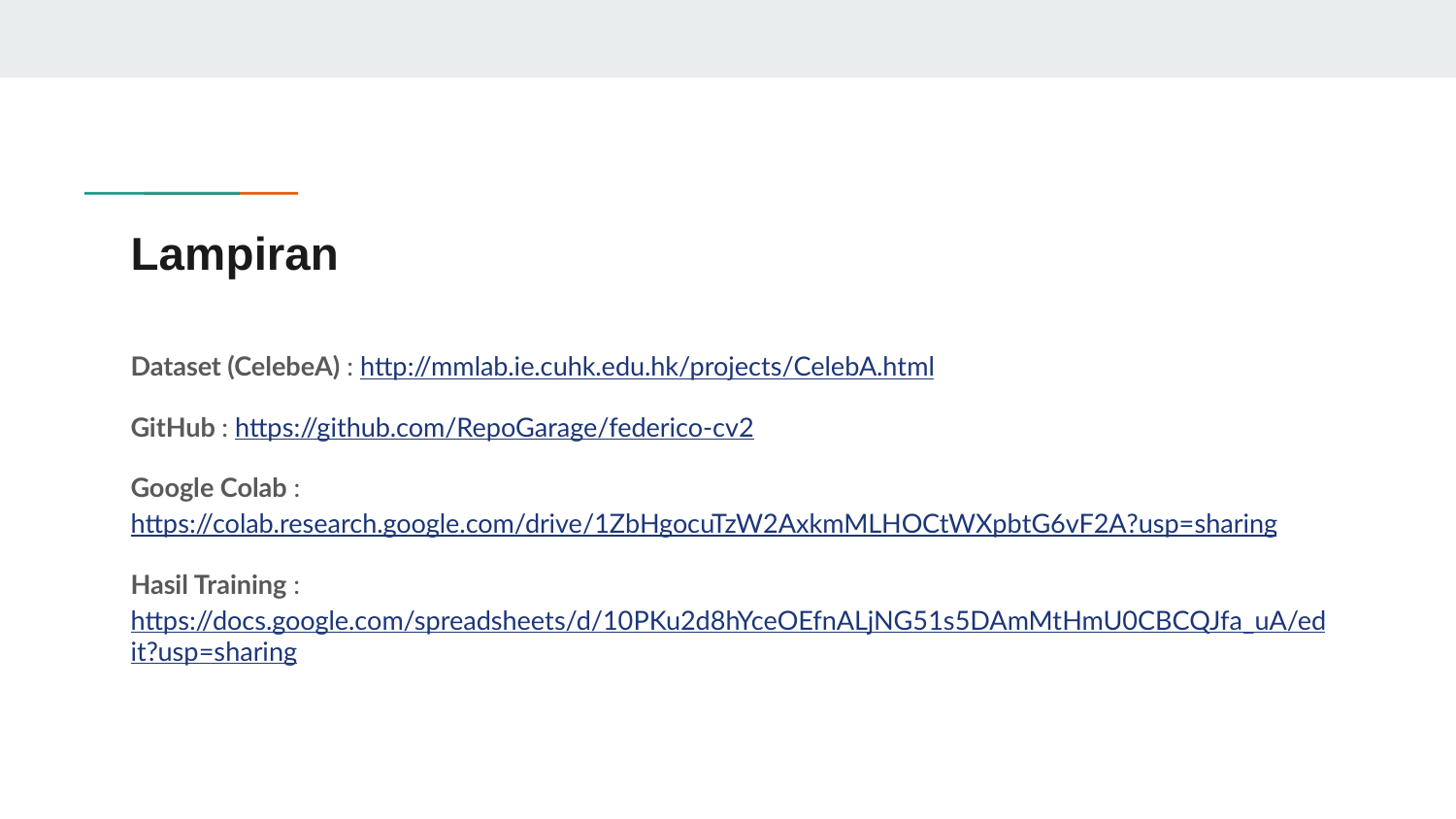

# Lampiran
Dataset (CelebeA) : http://mmlab.ie.cuhk.edu.hk/projects/CelebA.html
GitHub : https://github.com/RepoGarage/federico-cv2
Google Colab : https://colab.research.google.com/drive/1ZbHgocuTzW2AxkmMLHOCtWXpbtG6vF2A?usp=sharing
Hasil Training : https://docs.google.com/spreadsheets/d/10PKu2d8hYceOEfnALjNG51s5DAmMtHmU0CBCQJfa_uA/edit?usp=sharing